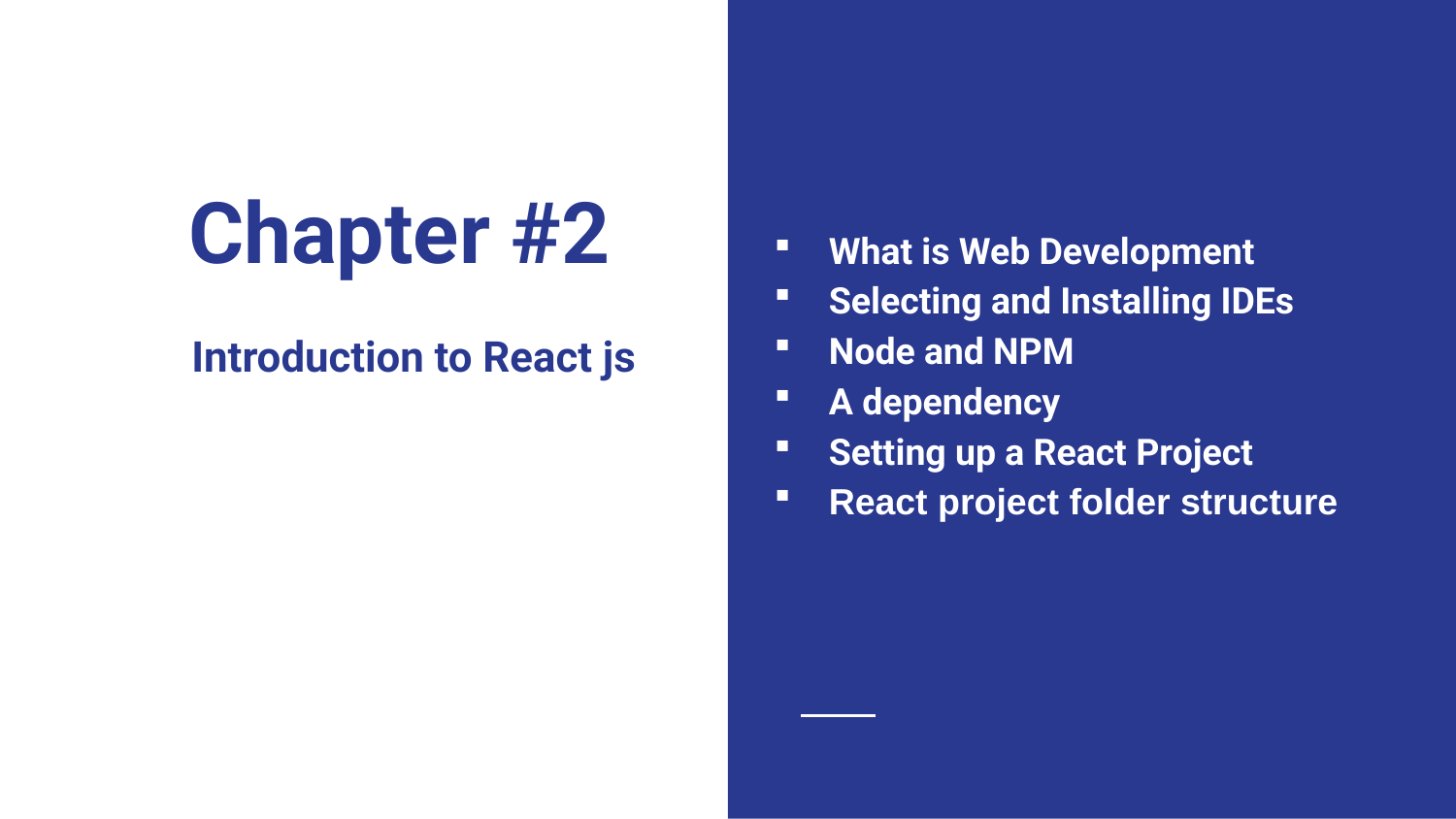

What is Web Development
Selecting and Installing IDEs
Node and NPM
A dependency
Setting up a React Project
React project folder structure
# Chapter #2
Introduction to React js